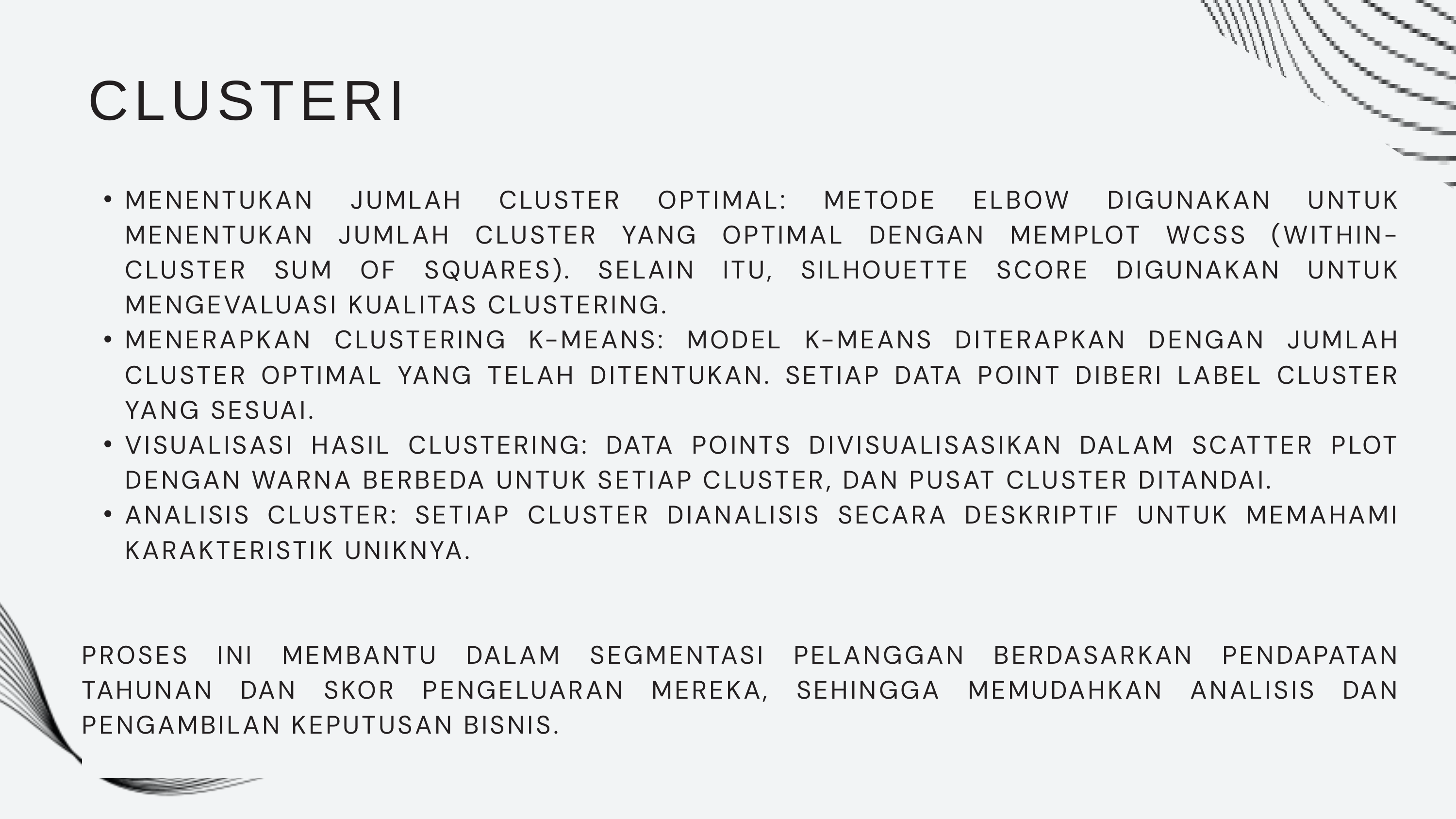

CLUSTERING

MENENTUKAN JUMLAH CLUSTER OPTIMAL: METODE ELBOW DIGUNAKAN UNTUK MENENTUKAN JUMLAH CLUSTER YANG OPTIMAL DENGAN MEMPLOT WCSS (WITHIN-CLUSTER SUM OF SQUARES). SELAIN ITU, SILHOUETTE SCORE DIGUNAKAN UNTUK MENGEVALUASI KUALITAS CLUSTERING.
MENERAPKAN CLUSTERING K-MEANS: MODEL K-MEANS DITERAPKAN DENGAN JUMLAH CLUSTER OPTIMAL YANG TELAH DITENTUKAN. SETIAP DATA POINT DIBERI LABEL CLUSTER YANG SESUAI.
VISUALISASI HASIL CLUSTERING: DATA POINTS DIVISUALISASIKAN DALAM SCATTER PLOT DENGAN WARNA BERBEDA UNTUK SETIAP CLUSTER, DAN PUSAT CLUSTER DITANDAI.
ANALISIS CLUSTER: SETIAP CLUSTER DIANALISIS SECARA DESKRIPTIF UNTUK MEMAHAMI KARAKTERISTIK UNIKNYA.

PROSES INI MEMBANTU DALAM SEGMENTASI PELANGGAN BERDASARKAN PENDAPATAN TAHUNAN DAN SKOR PENGELUARAN MEREKA, SEHINGGA MEMUDAHKAN ANALISIS DAN PENGAMBILAN KEPUTUSAN BISNIS.